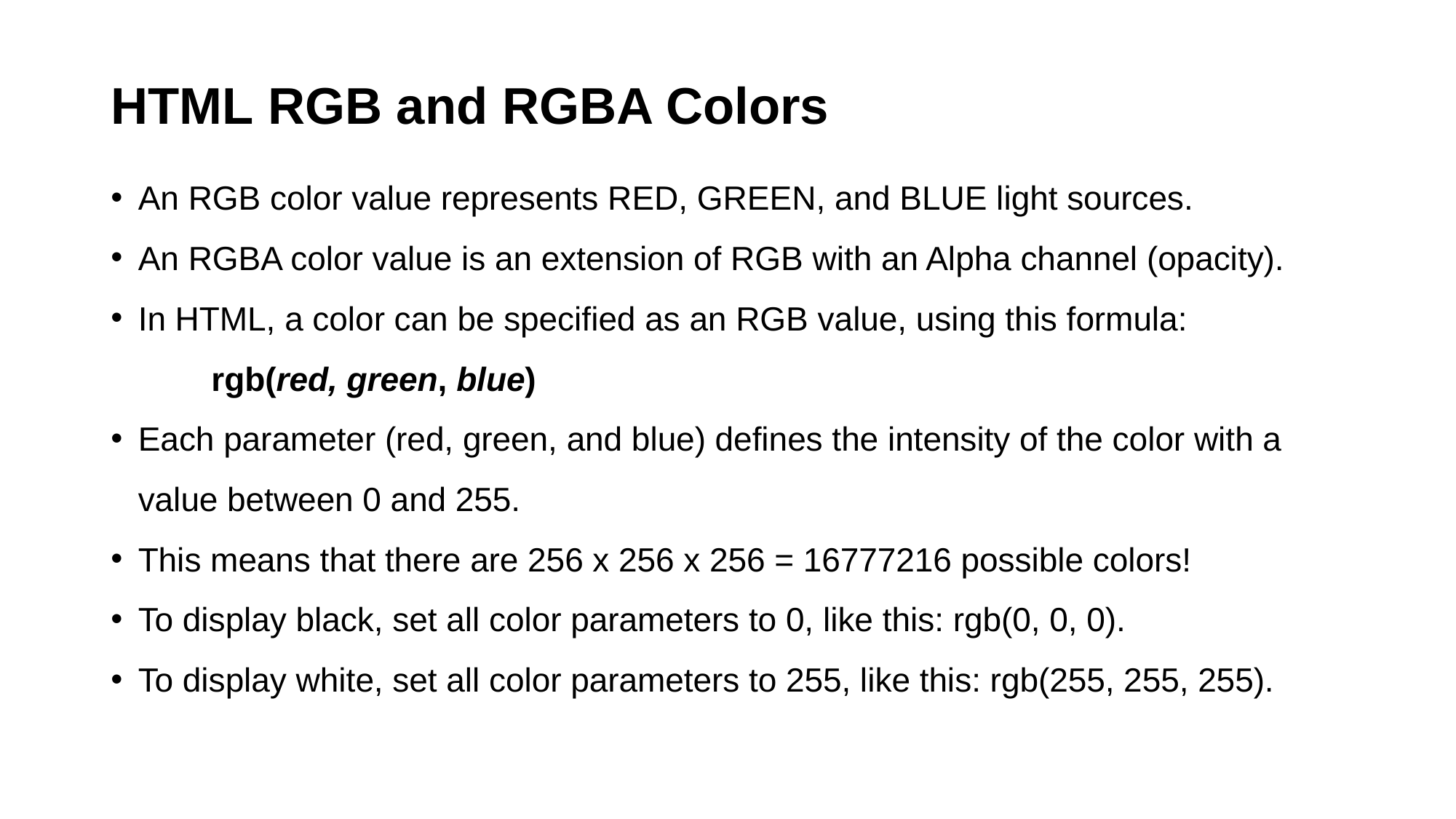

# HTML RGB and RGBA Colors
An RGB color value represents RED, GREEN, and BLUE light sources.
An RGBA color value is an extension of RGB with an Alpha channel (opacity).
In HTML, a color can be specified as an RGB value, using this formula:
	rgb(red, green, blue)
Each parameter (red, green, and blue) defines the intensity of the color with a value between 0 and 255.
This means that there are 256 x 256 x 256 = 16777216 possible colors!
To display black, set all color parameters to 0, like this: rgb(0, 0, 0).
To display white, set all color parameters to 255, like this: rgb(255, 255, 255).